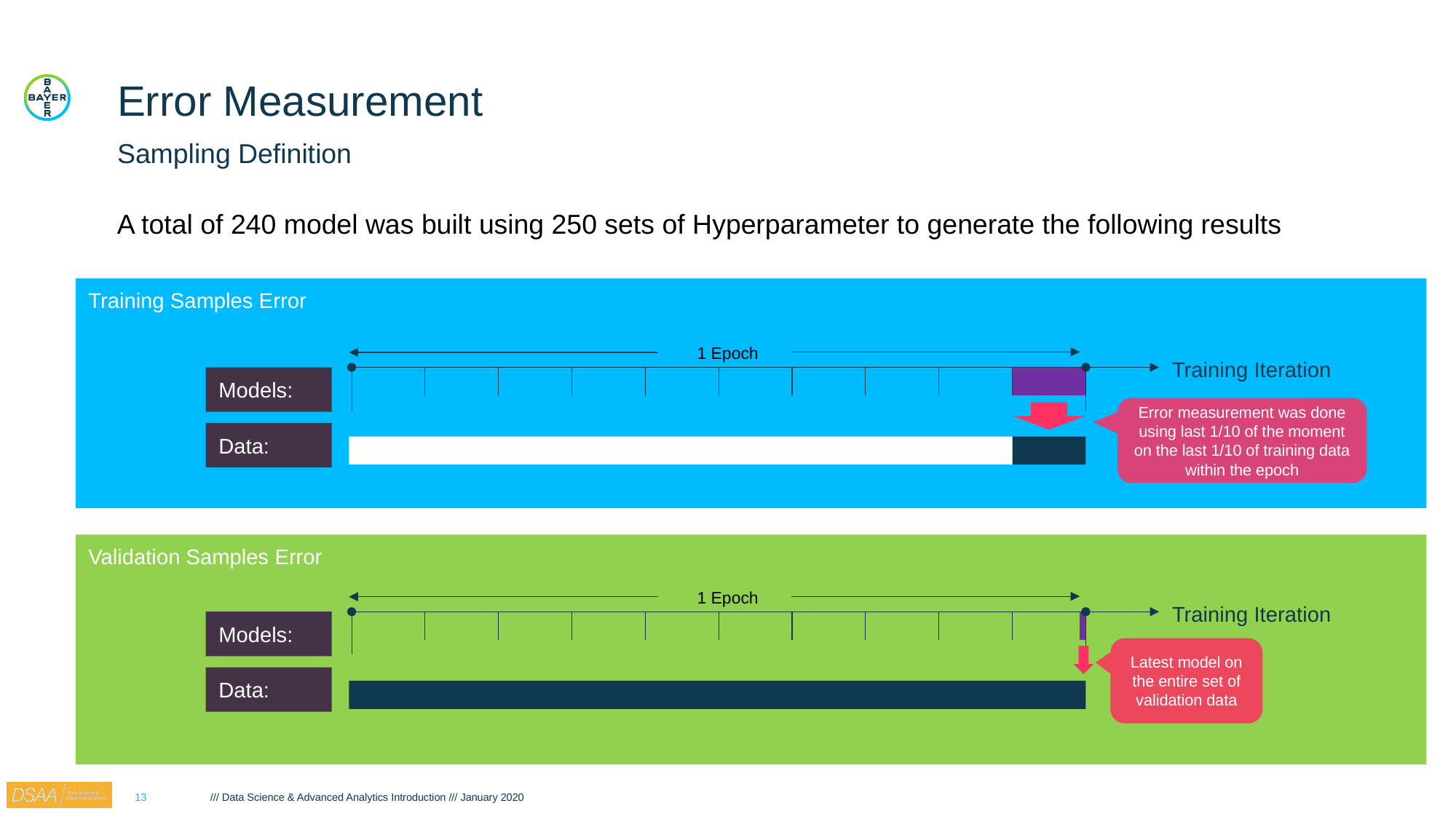

# Error Measurement
Sampling Definition
A total of 240 model was built using 250 sets of Hyperparameter to generate the following results
Training Samples Error
1 Epoch
Training Iteration
Models:

Error measurement was done using last 1/10 of the moment on the last 1/10 of training data within the epoch

Data:

Validation Samples Error
1 Epoch
Training Iteration
Models:

Latest model on the entire set of validation data

Data:

13
/// Data Science & Advanced Analytics Introduction /// January 2020